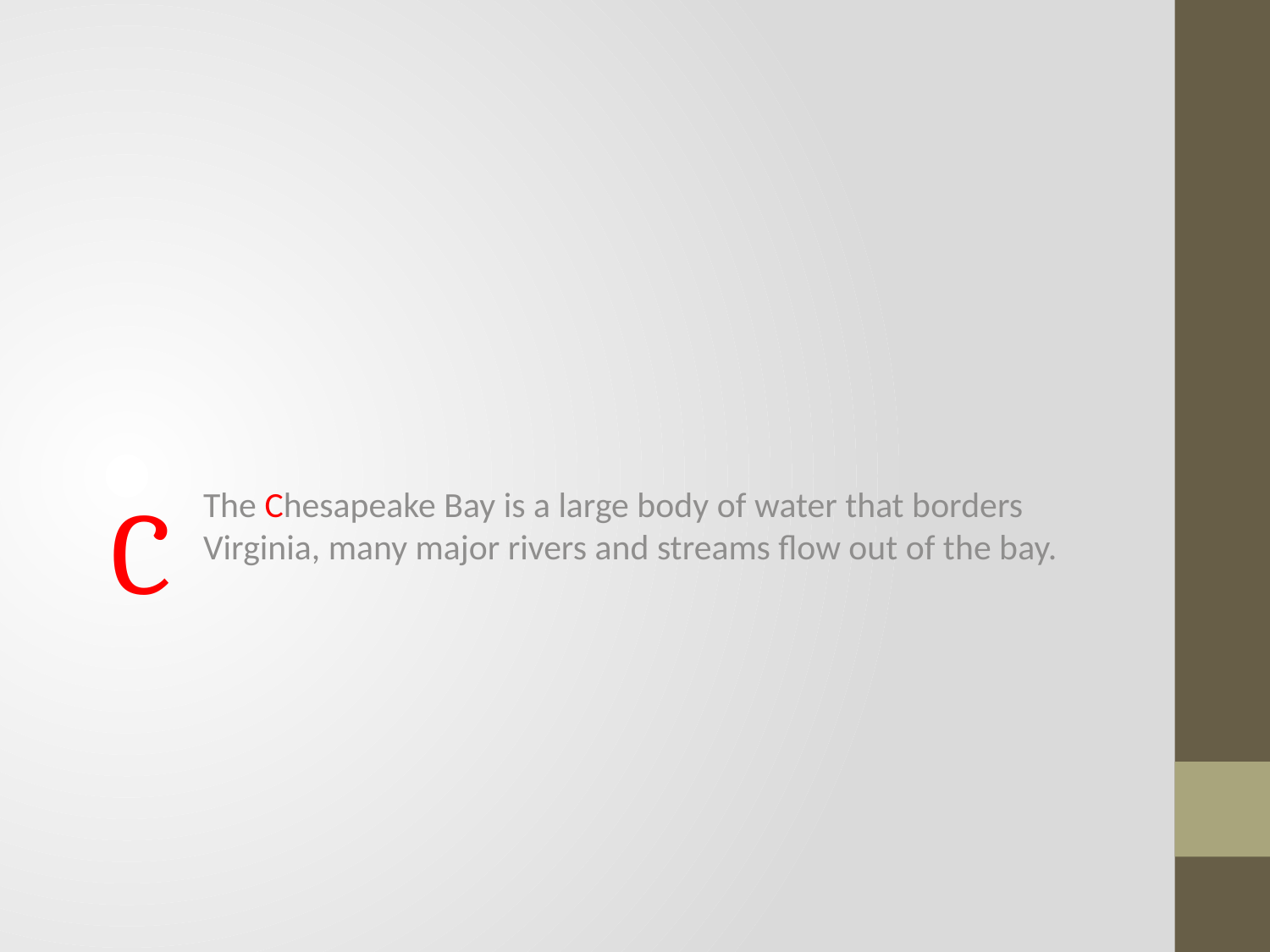

# C
The Chesapeake Bay is a large body of water that borders Virginia, many major rivers and streams flow out of the bay.